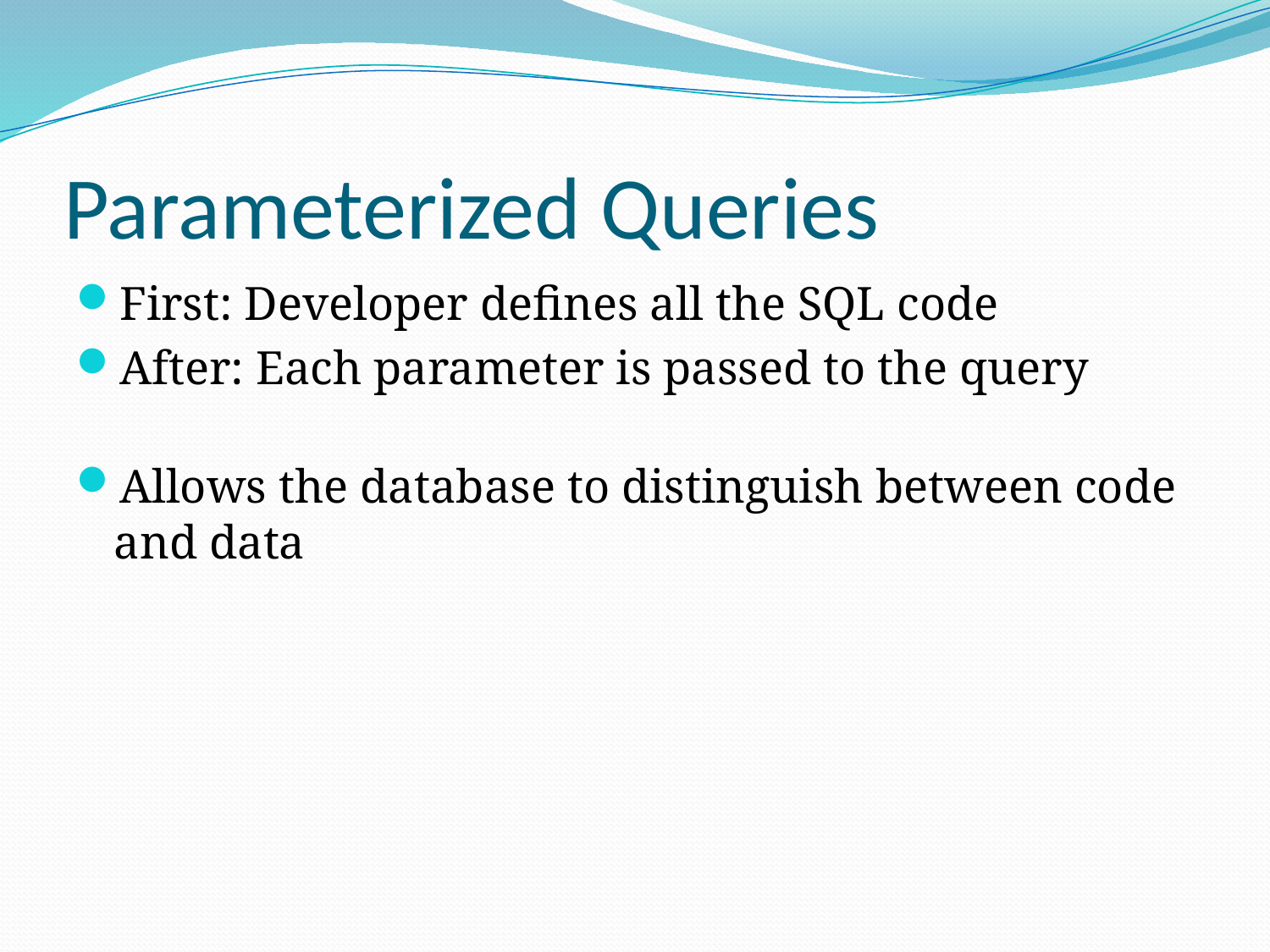

# Parameterized Queries
First: Developer defines all the SQL code
After: Each parameter is passed to the query

Allows the database to distinguish between code and data